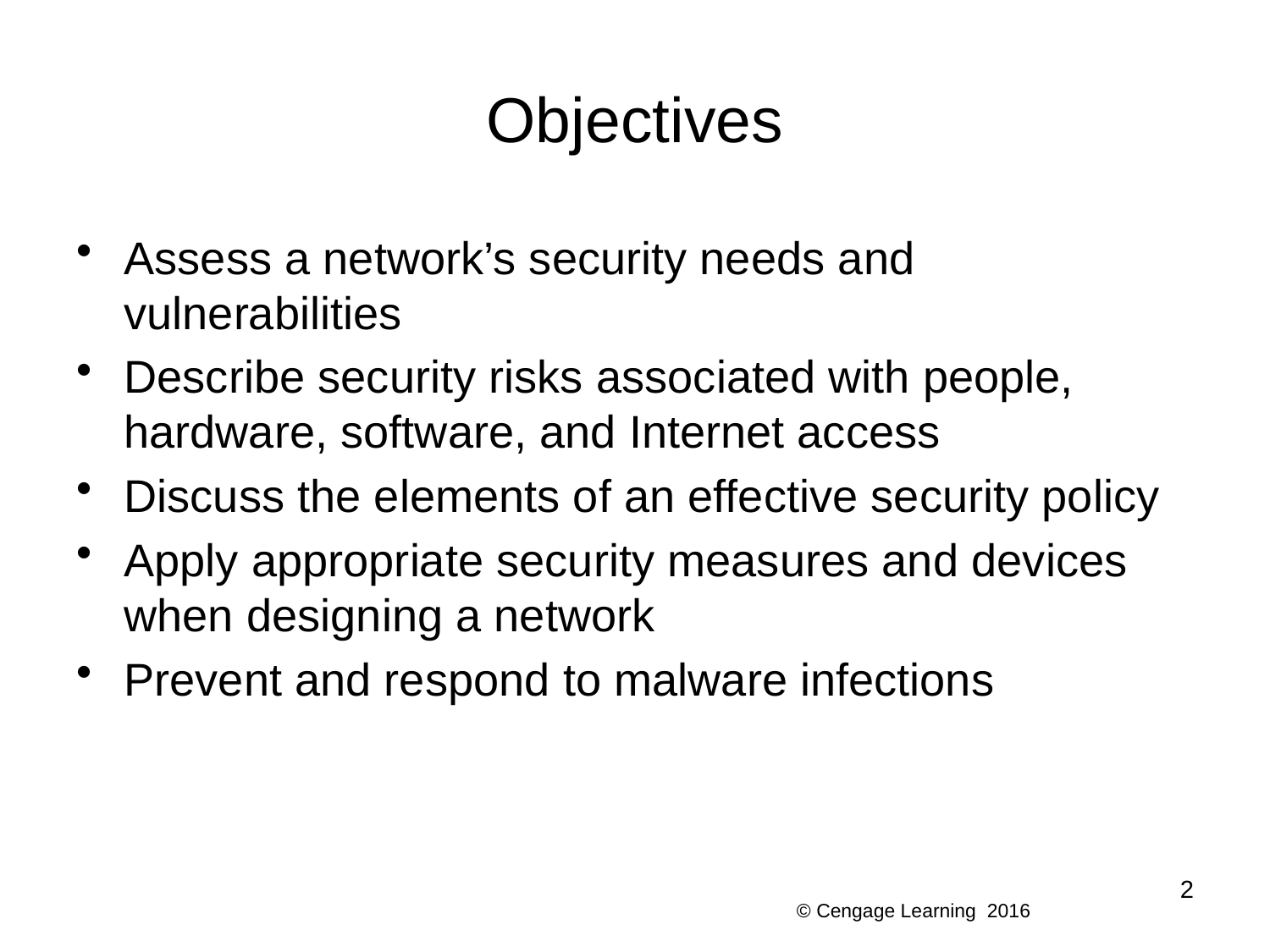

# Objectives
Assess a network’s security needs and vulnerabilities
Describe security risks associated with people, hardware, software, and Internet access
Discuss the elements of an effective security policy
Apply appropriate security measures and devices when designing a network
Prevent and respond to malware infections

2